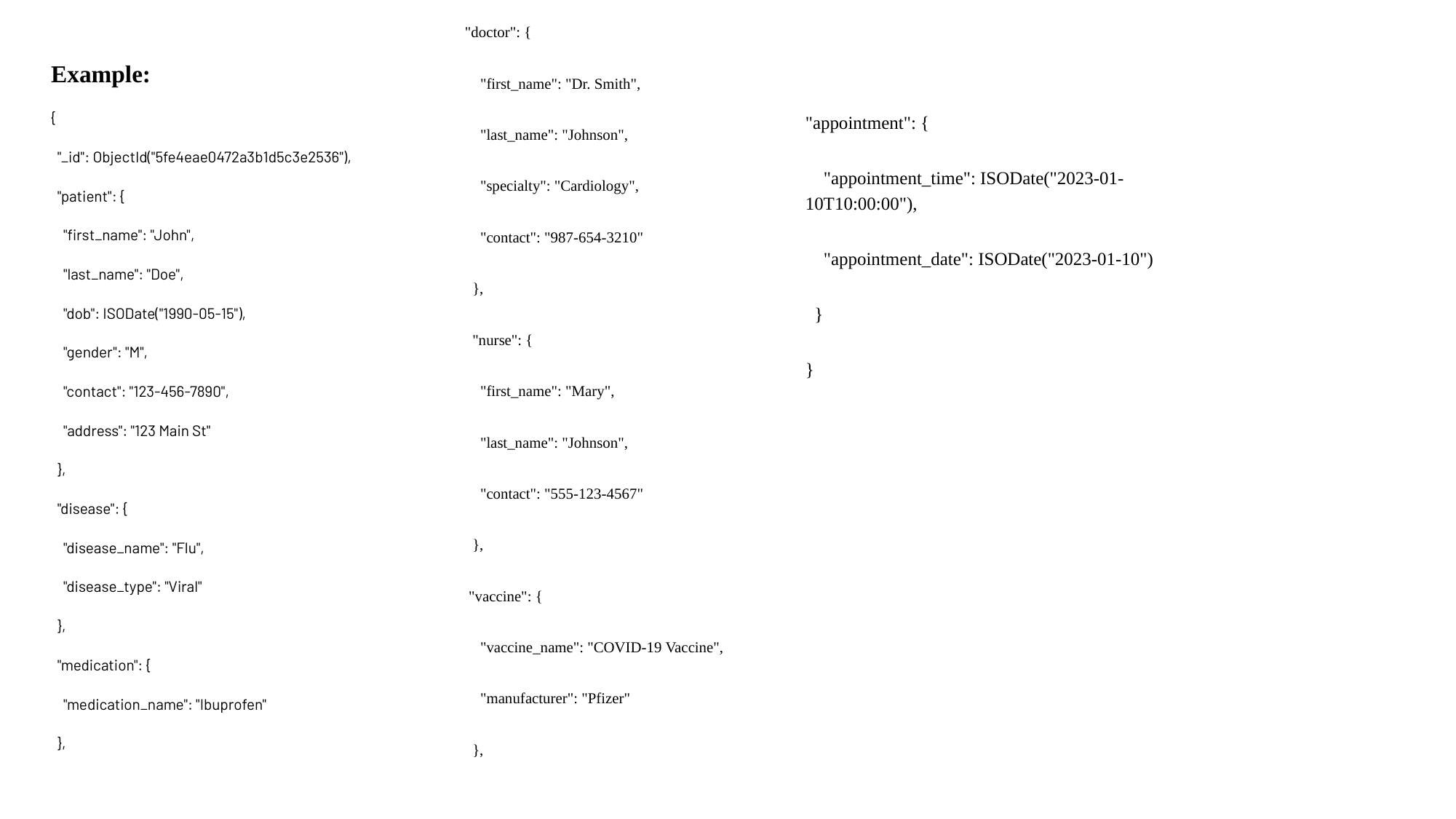

"doctor": {
    "first_name": "Dr. Smith",
    "last_name": "Johnson",
    "specialty": "Cardiology",
    "contact": "987-654-3210"
  },
  "nurse": {
    "first_name": "Mary",
    "last_name": "Johnson",
    "contact": "555-123-4567"
  },
 "vaccine": {
    "vaccine_name": "COVID-19 Vaccine",
    "manufacturer": "Pfizer"
  },
Example:
{
  "_id": ObjectId("5fe4eae0472a3b1d5c3e2536"),
  "patient": {
    "first_name": "John",
    "last_name": "Doe",
    "dob": ISODate("1990-05-15"),
    "gender": "M",
    "contact": "123-456-7890",
    "address": "123 Main St"
  },
  "disease": {
    "disease_name": "Flu",
    "disease_type": "Viral"
  },
  "medication": {
    "medication_name": "Ibuprofen"
  },

"appointment": {
    "appointment_time": ISODate("2023-01-10T10:00:00"),
    "appointment_date": ISODate("2023-01-10")
  }
}